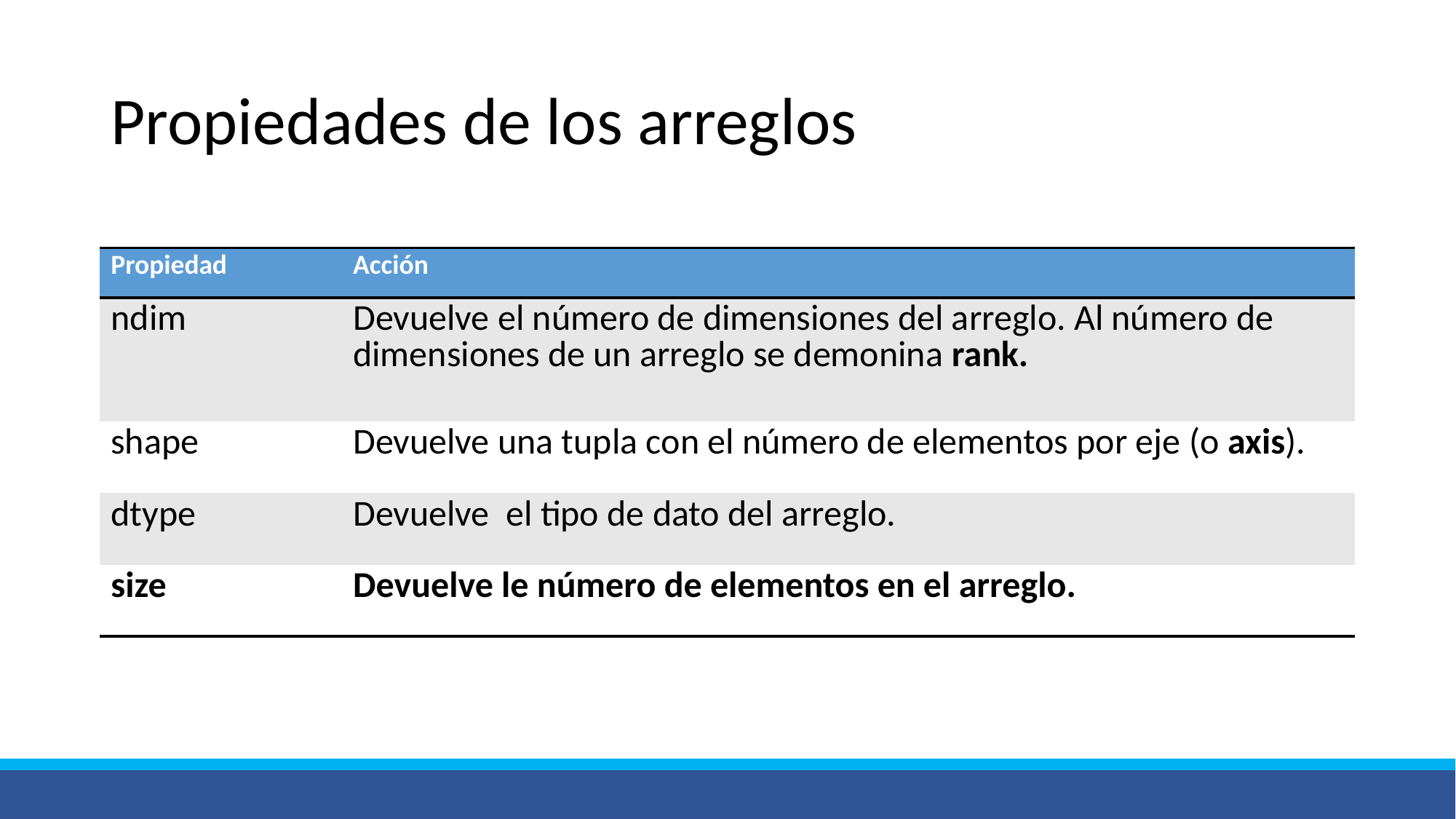

# Propiedades de los arreglos
| Propiedad | Acción |
| --- | --- |
| ndim | Devuelve el número de dimensiones del arreglo. Al número de dimensiones de un arreglo se demonina rank. |
| shape | Devuelve una tupla con el número de elementos por eje (o axis). |
| dtype | Devuelve el tipo de dato del arreglo. |
| size | Devuelve le número de elementos en el arreglo. |